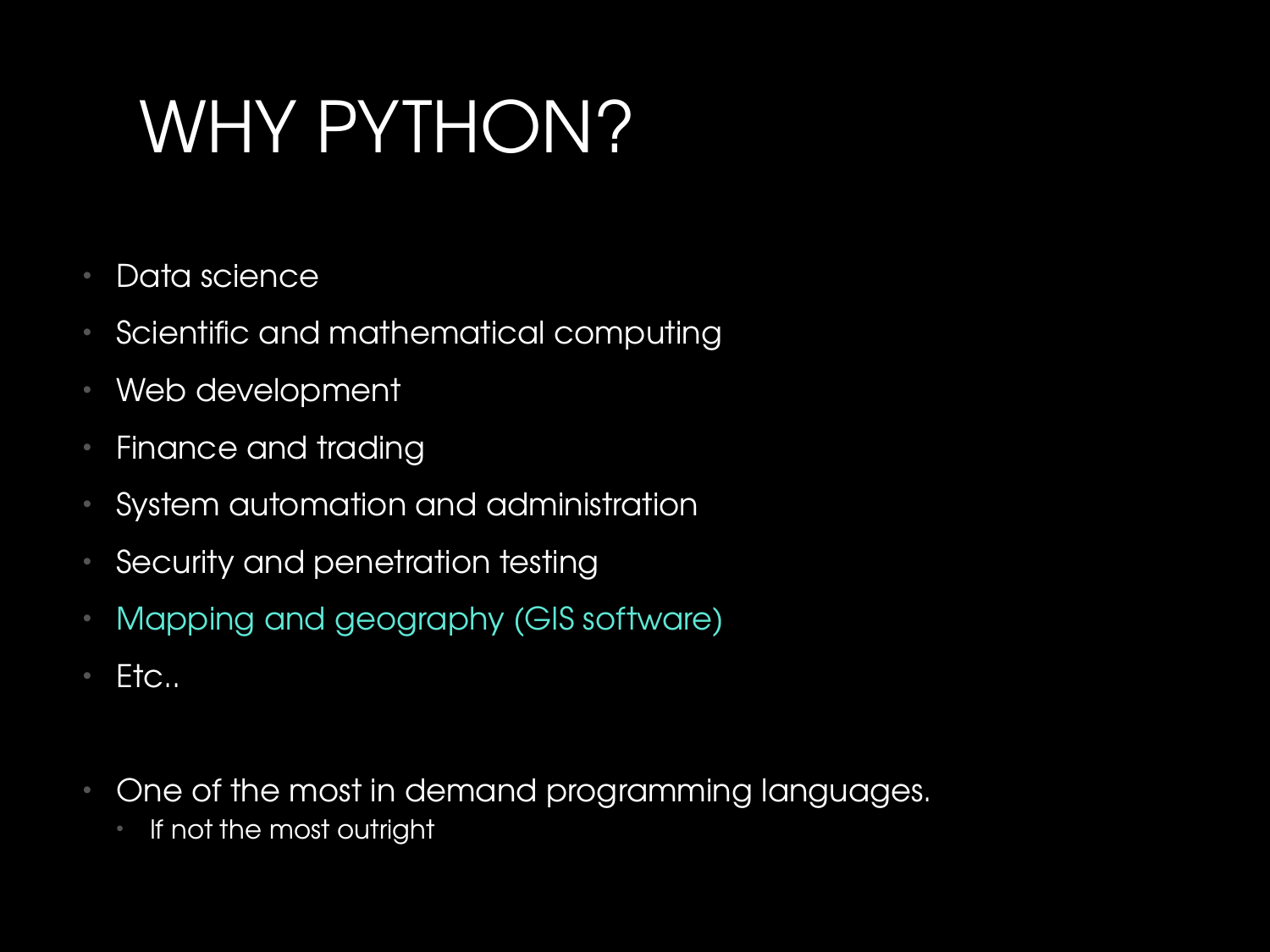

# Why Python?
Data science
Scientific and mathematical computing
Web development
Finance and trading
System automation and administration
Security and penetration testing
Mapping and geography (GIS software)
Etc..

One of the most in demand programming languages.
If not the most outright